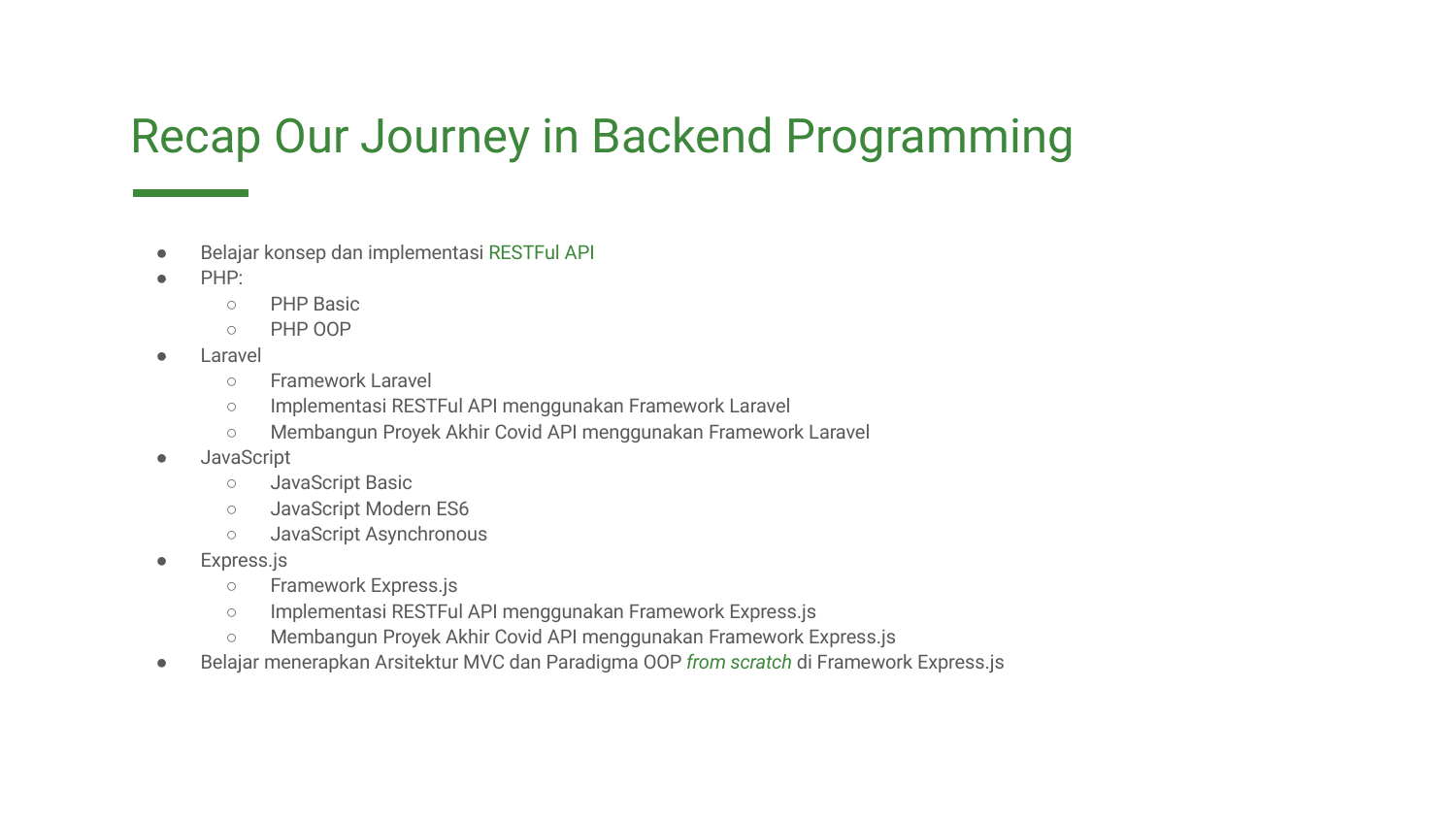

Recap Our Journey in Backend Programming

Belajar konsep dan implementasi RESTFul API
PHP:
PHP Basic
PHP OOP
Laravel
Framework Laravel
Implementasi RESTFul API menggunakan Framework Laravel
Membangun Proyek Akhir Covid API menggunakan Framework Laravel
JavaScript
JavaScript Basic
JavaScript Modern ES6
JavaScript Asynchronous
Express.js
Framework Express.js
Implementasi RESTFul API menggunakan Framework Express.js
Membangun Proyek Akhir Covid API menggunakan Framework Express.js
Belajar menerapkan Arsitektur MVC dan Paradigma OOP from scratch di Framework Express.js